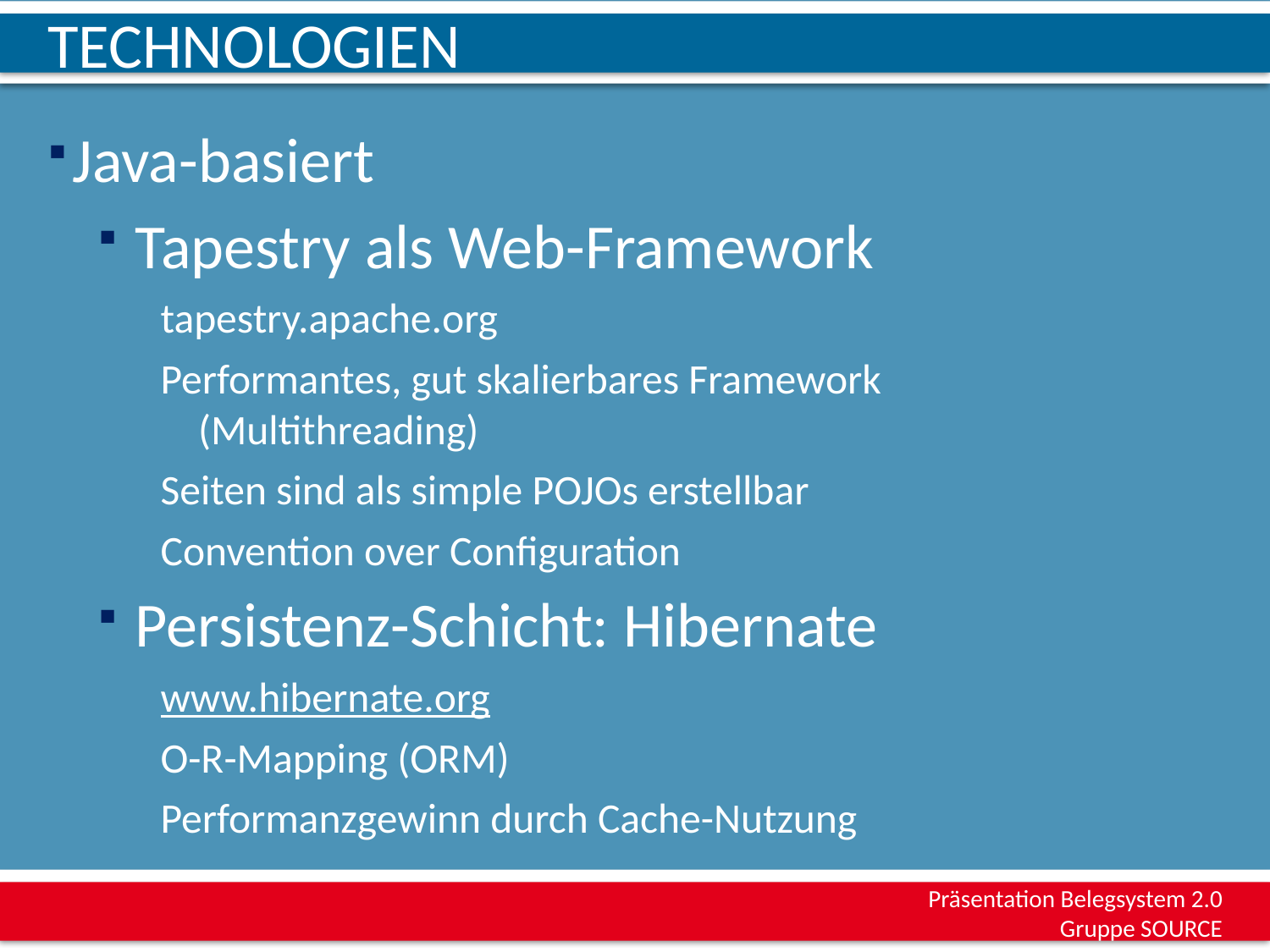

# Technologien
Java-basiert
Tapestry als Web-Framework
tapestry.apache.org
Performantes, gut skalierbares Framework (Multithreading)
Seiten sind als simple POJOs erstellbar
Convention over Configuration
Persistenz-Schicht: Hibernate
www.hibernate.org
O-R-Mapping (ORM)
Performanzgewinn durch Cache-Nutzung